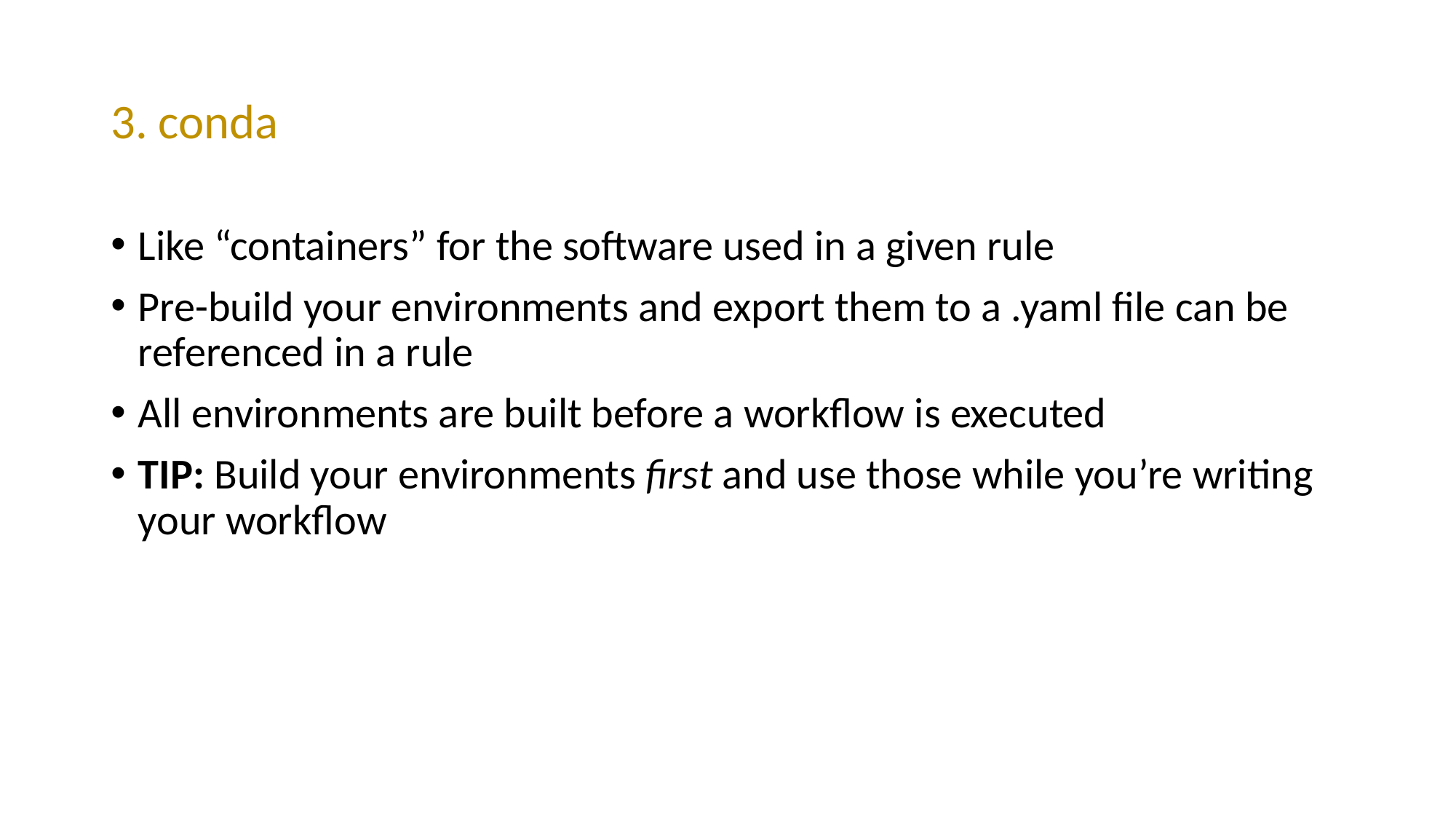

# 3. conda
Like “containers” for the software used in a given rule
Pre-build your environments and export them to a .yaml file can be referenced in a rule
All environments are built before a workflow is executed
TIP: Build your environments first and use those while you’re writing your workflow